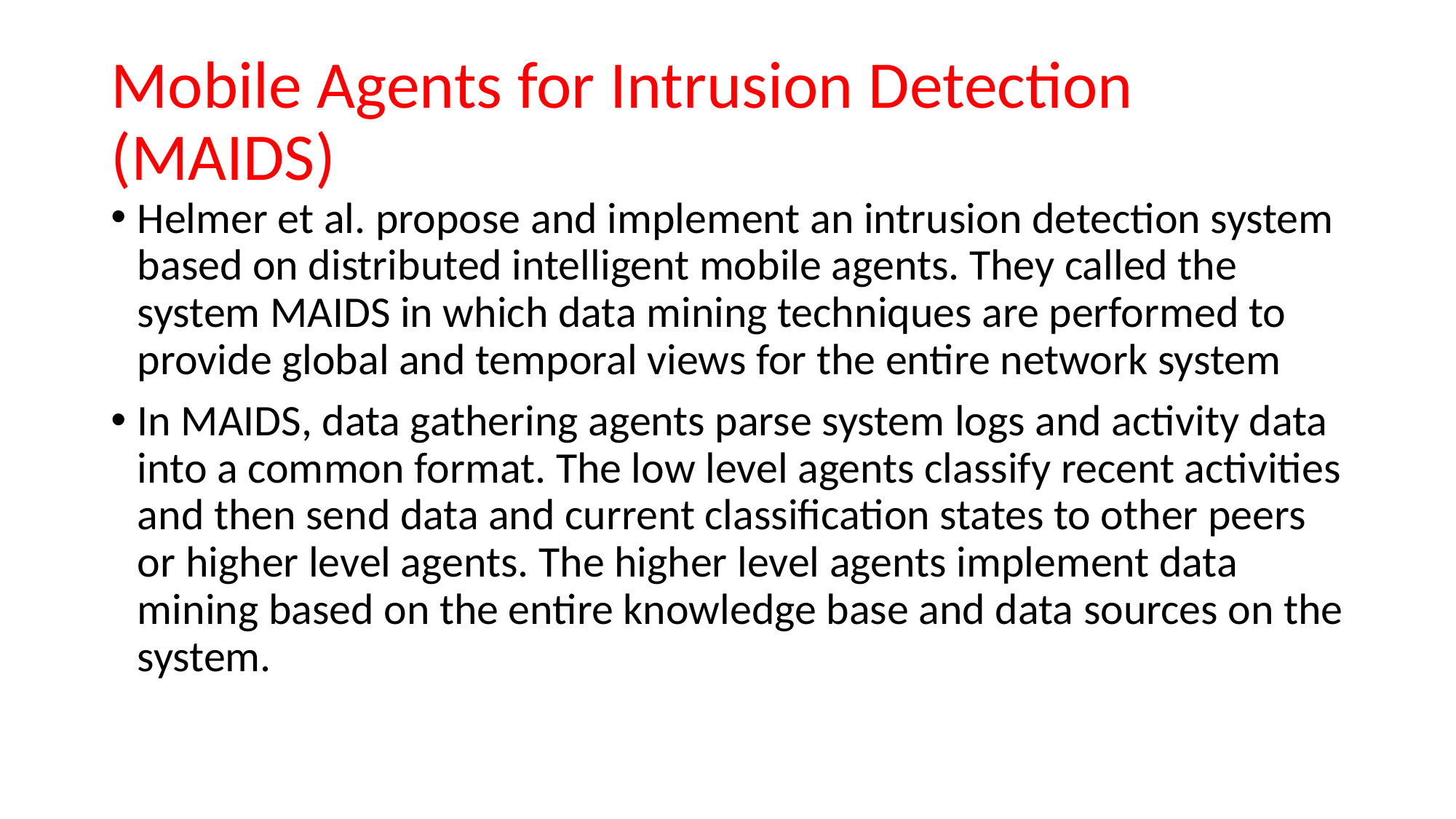

# Mobile Agents for Intrusion Detection (MAIDS)
Helmer et al. propose and implement an intrusion detection system based on distributed intelligent mobile agents. They called the system MAIDS in which data mining techniques are performed to provide global and temporal views for the entire network system
In MAIDS, data gathering agents parse system logs and activity data into a common format. The low level agents classify recent activities and then send data and current classification states to other peers or higher level agents. The higher level agents implement data mining based on the entire knowledge base and data sources on the system.